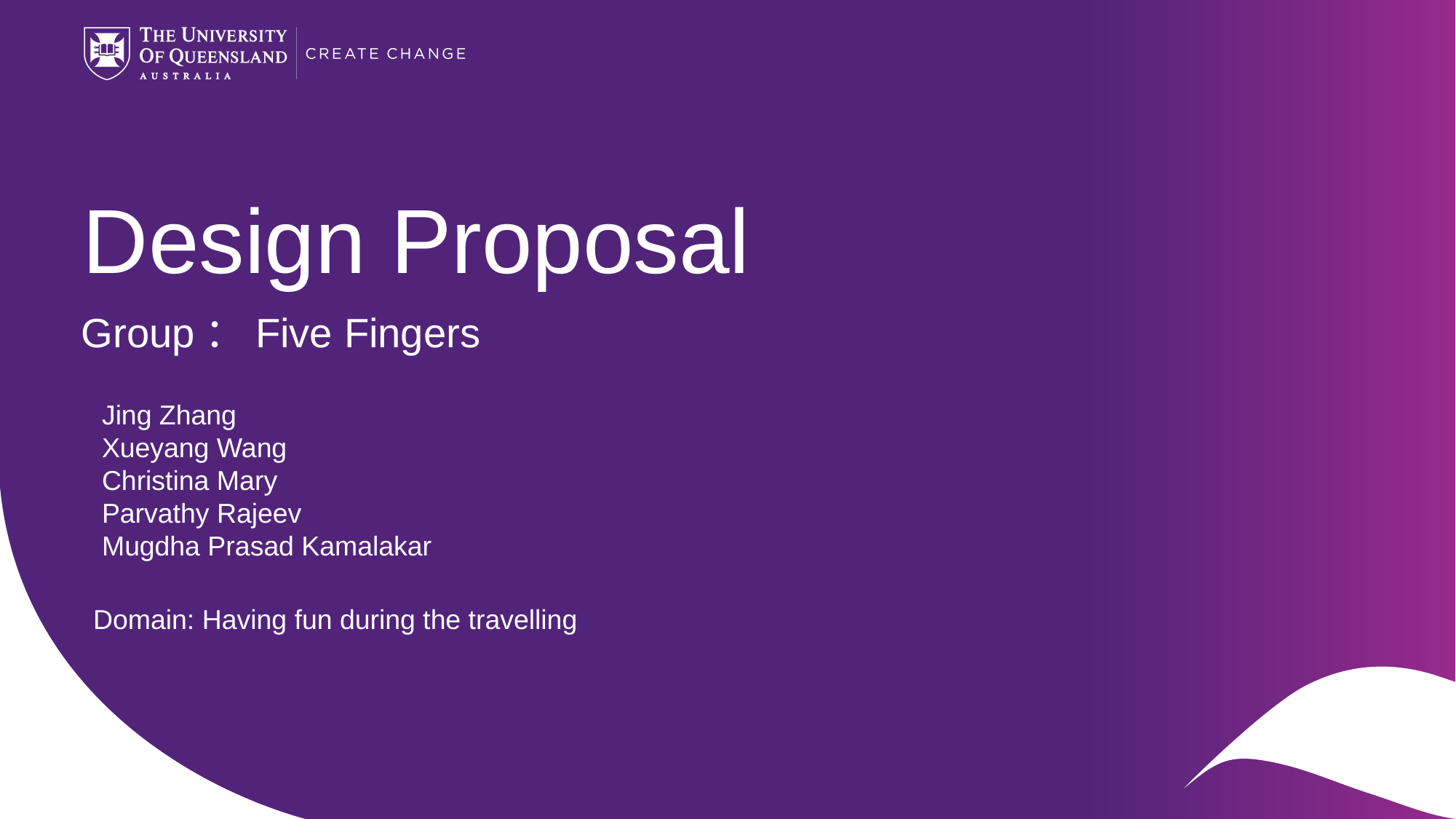

# Design Proposal
Group：Five Fingers
Jing Zhang
Xueyang Wang
Christina Mary
Parvathy Rajeev
Mugdha Prasad Kamalakar
Domain: Having fun during the travelling